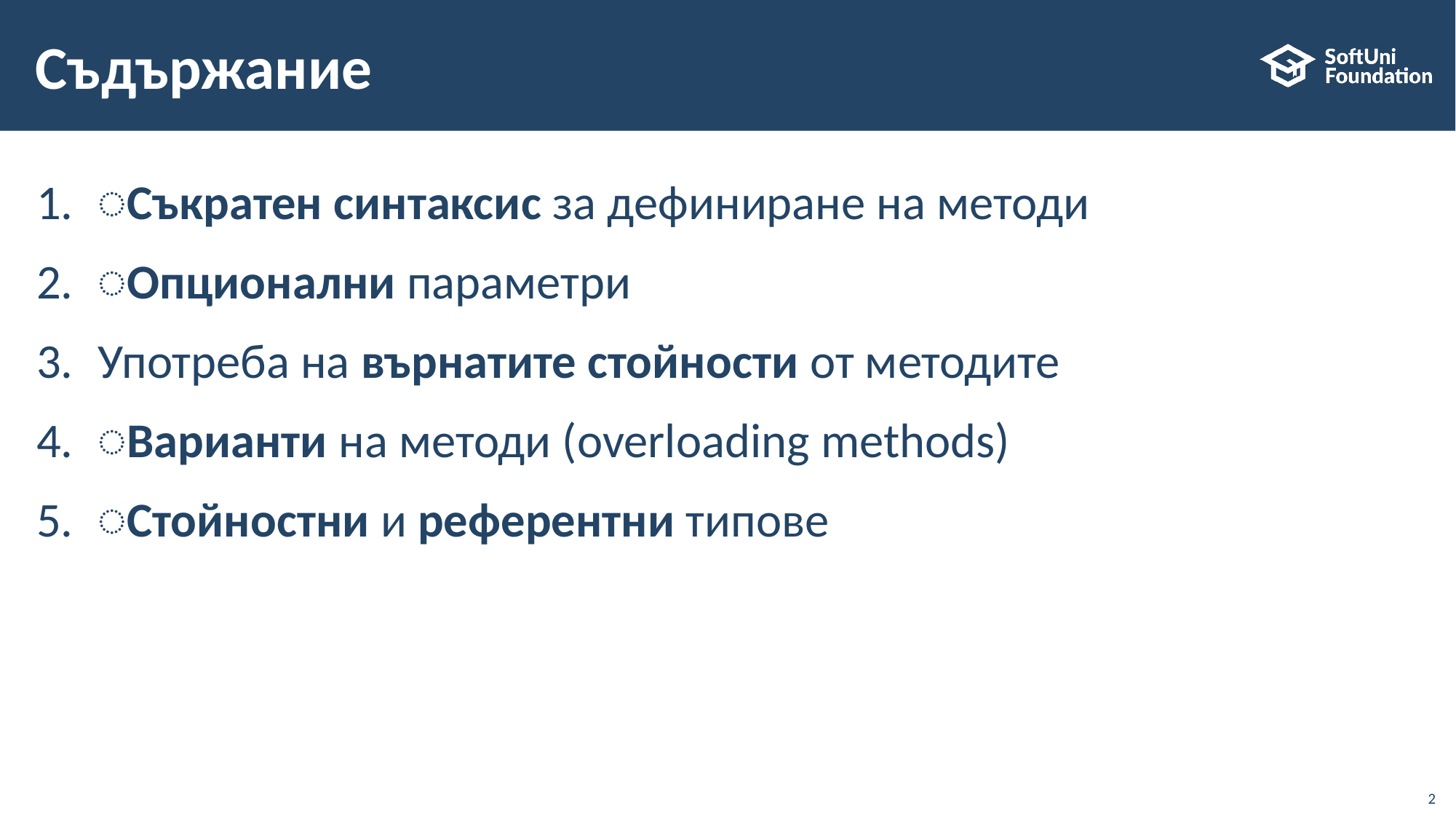

# Съдържание
͏Съкратен синтаксис за дефиниране на методи
͏Опционални параметри
Употреба на върнатите стойности от методите
͏Варианти на методи (overloading methods)
͏Стойностни и референтни типове
2